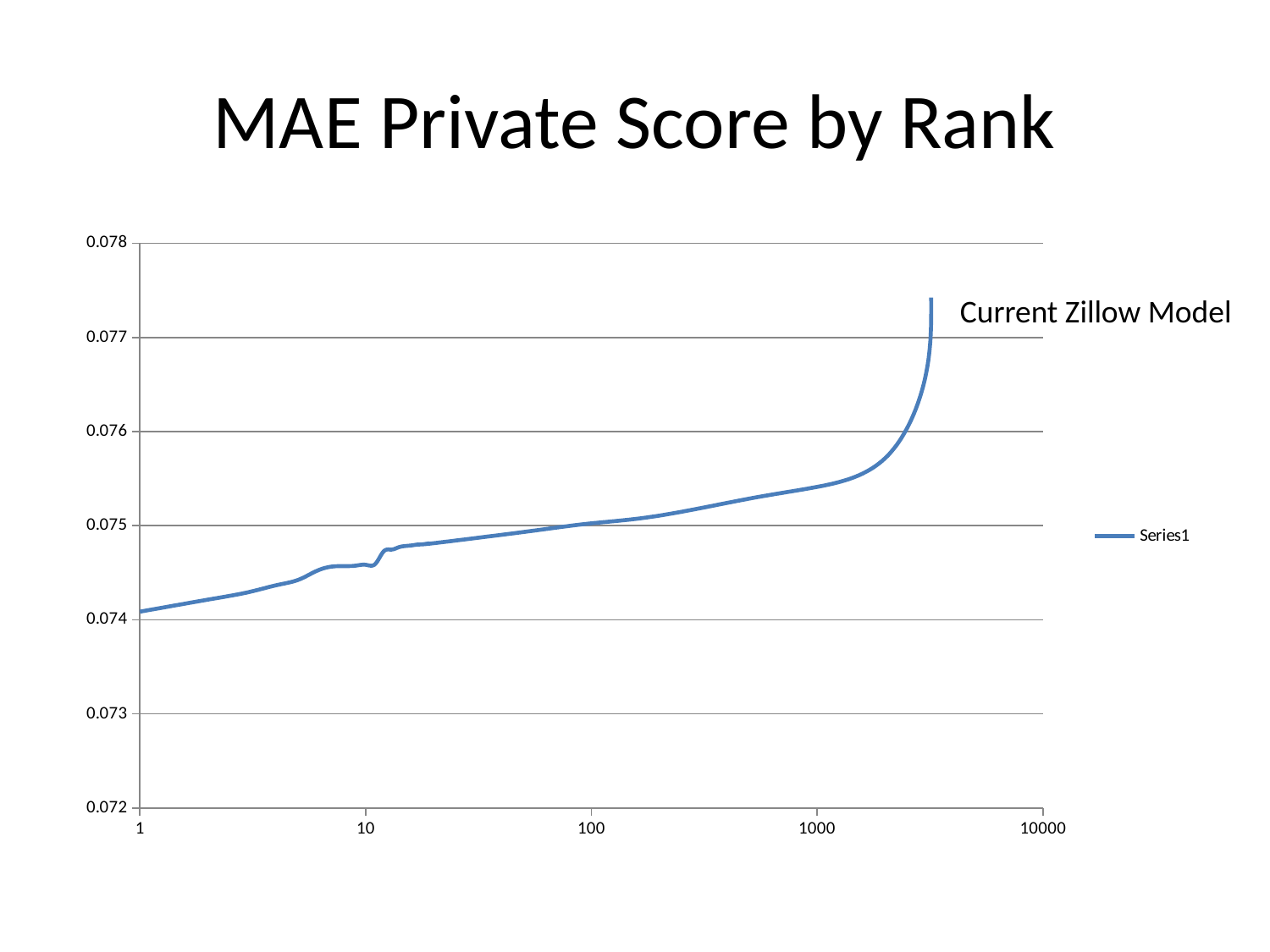

# MAE Private Score by Rank

### Chart

| Category |  |
|---|---|
Current Zillow Model